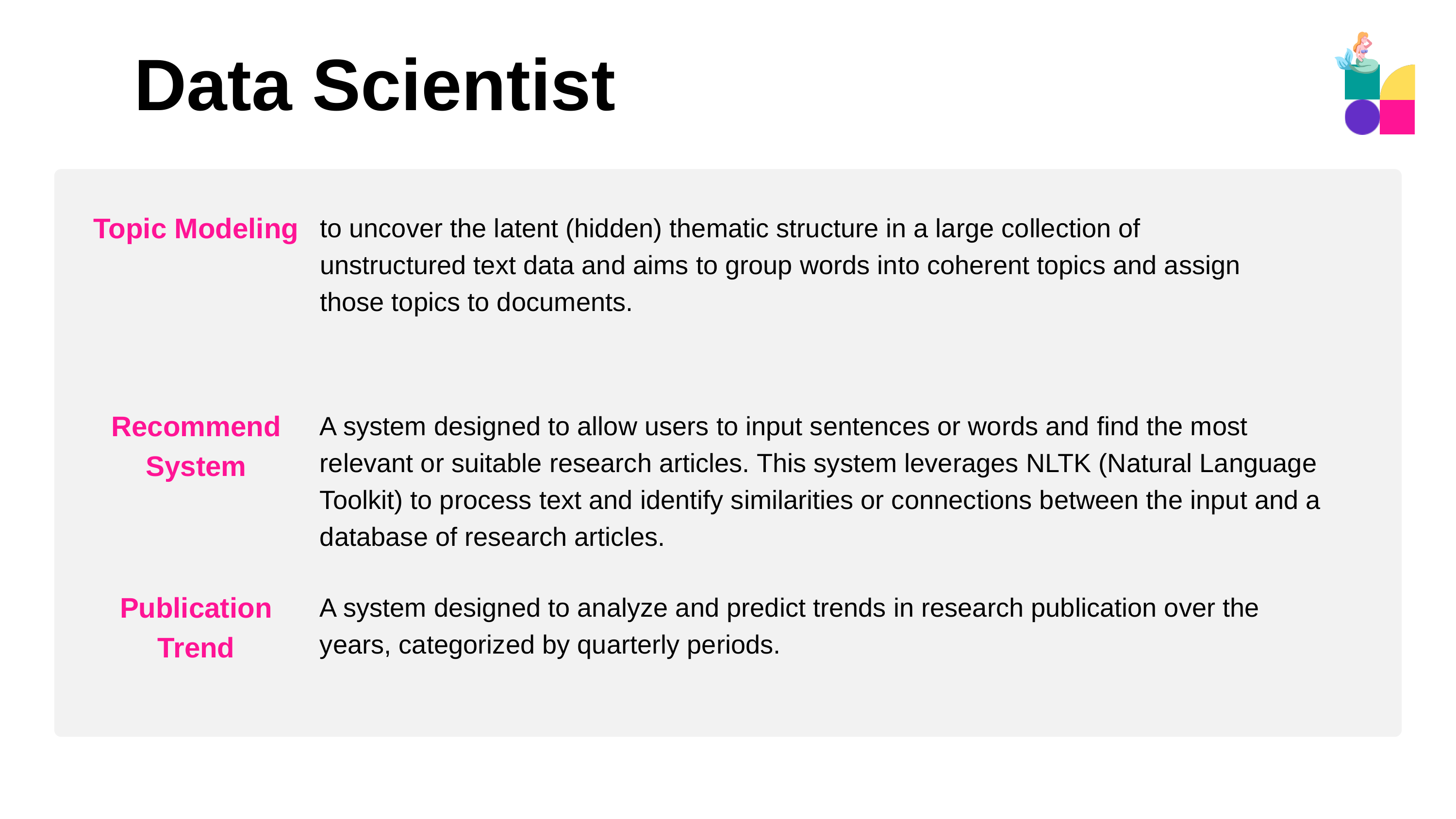

Data Scientist

Topic Modeling
to uncover the latent (hidden) thematic structure in a large collection of unstructured text data and aims to group words into coherent topics and assign those topics to documents.
Recommend System
A system designed to allow users to input sentences or words and find the most relevant or suitable research articles. This system leverages NLTK (Natural Language Toolkit) to process text and identify similarities or connections between the input and a database of research articles.
Publication Trend
A system designed to analyze and predict trends in research publication over the years, categorized by quarterly periods.